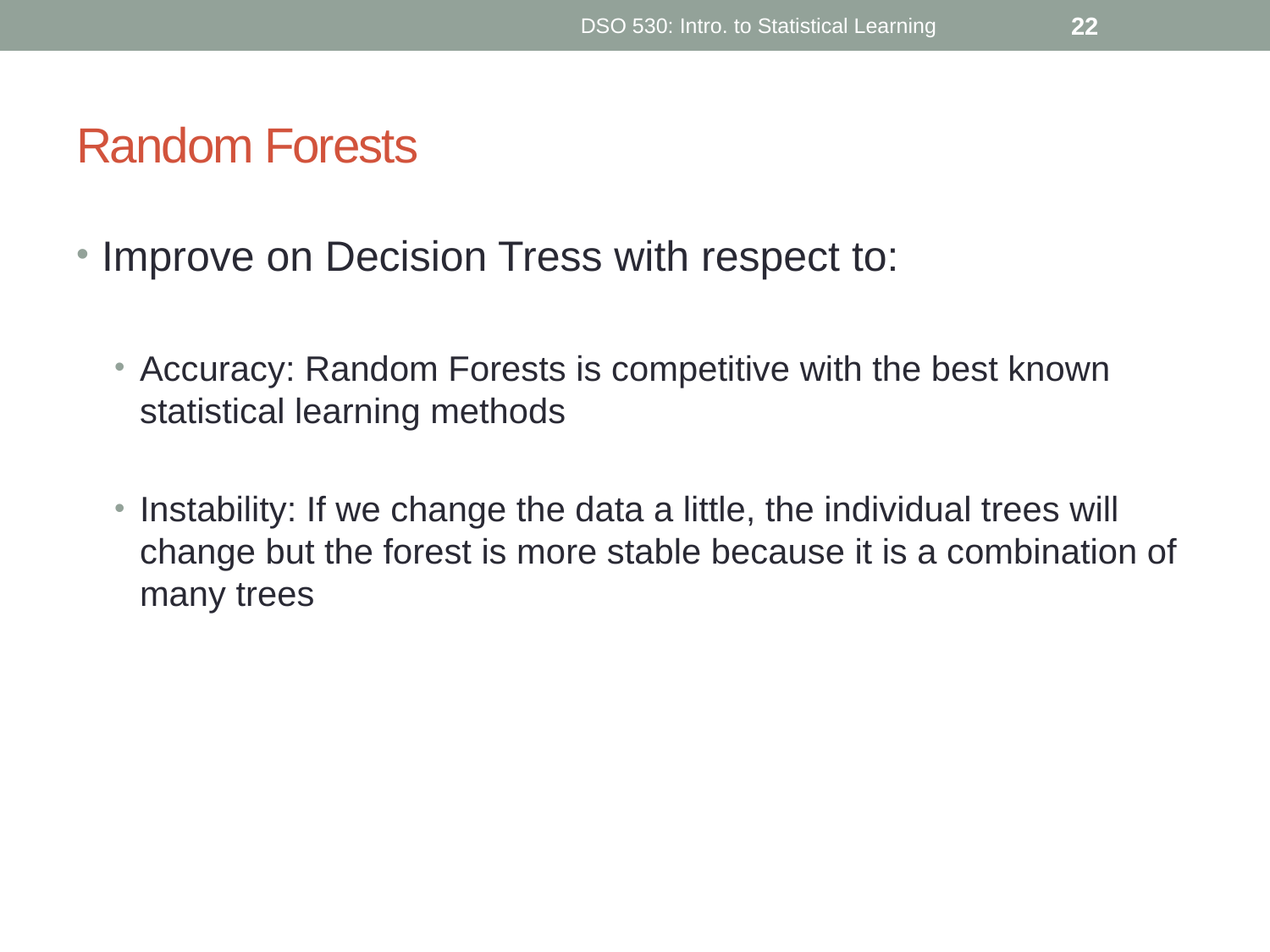

DSO 530: Intro. to Statistical Learning
22
# Random Forests
Improve on Decision Tress with respect to:

Accuracy: Random Forests is competitive with the best known statistical learning methods

Instability: If we change the data a little, the individual trees will change but the forest is more stable because it is a combination of many trees